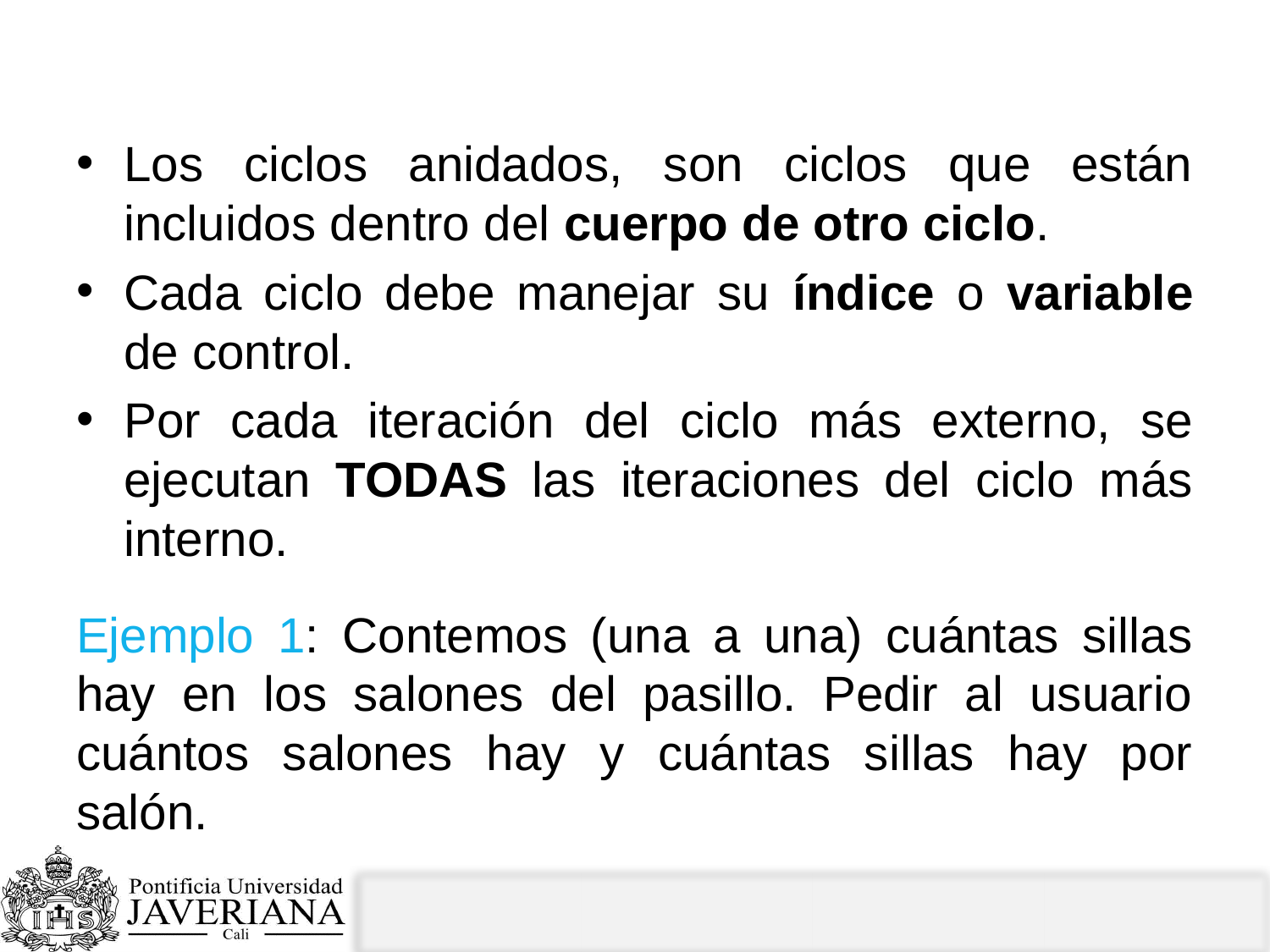

# ¿Qué son?

Los ciclos anidados, son ciclos que están incluidos dentro del cuerpo de otro ciclo.
Cada ciclo debe manejar su índice o variable de control.
Por cada iteración del ciclo más externo, se ejecutan TODAS las iteraciones del ciclo más interno.

Ejemplo 1: Contemos (una a una) cuántas sillas hay en los salones del pasillo. Pedir al usuario cuántos salones hay y cuántas sillas hay por salón.